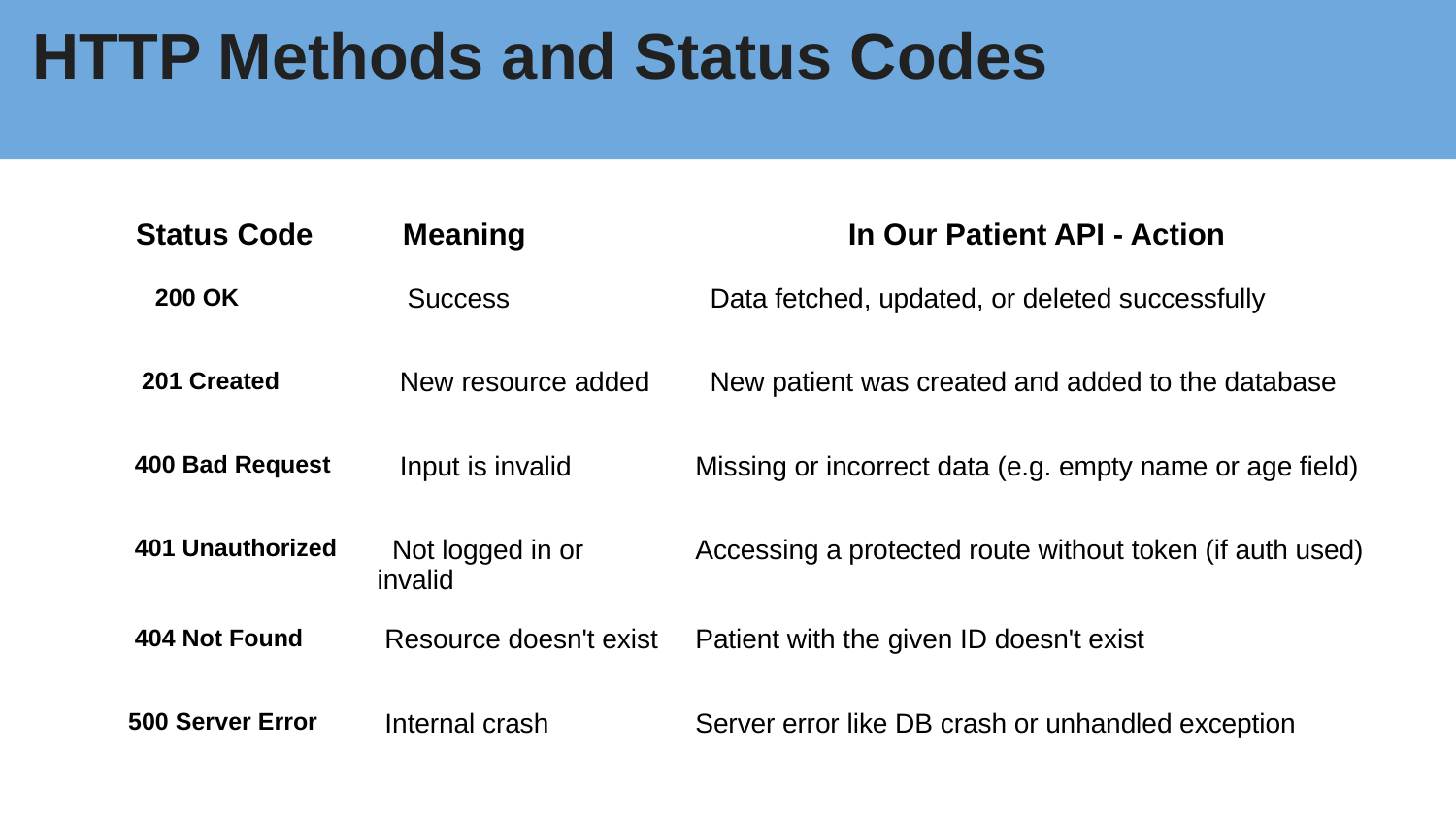

# HTTP Methods and Status Codes

| Status Code | Meaning | In Our Patient API - Action |
| --- | --- | --- |
| 200 OK | Success | Data fetched, updated, or deleted successfully |
| 201 Created | New resource added | New patient was created and added to the database |
| 400 Bad Request | Input is invalid | Missing or incorrect data (e.g. empty name or age field) |
| 401 Unauthorized | Not logged in or invalid | Accessing a protected route without token (if auth used) |
| 404 Not Found | Resource doesn't exist | Patient with the given ID doesn't exist |
| 500 Server Error | Internal crash | Server error like DB crash or unhandled exception |